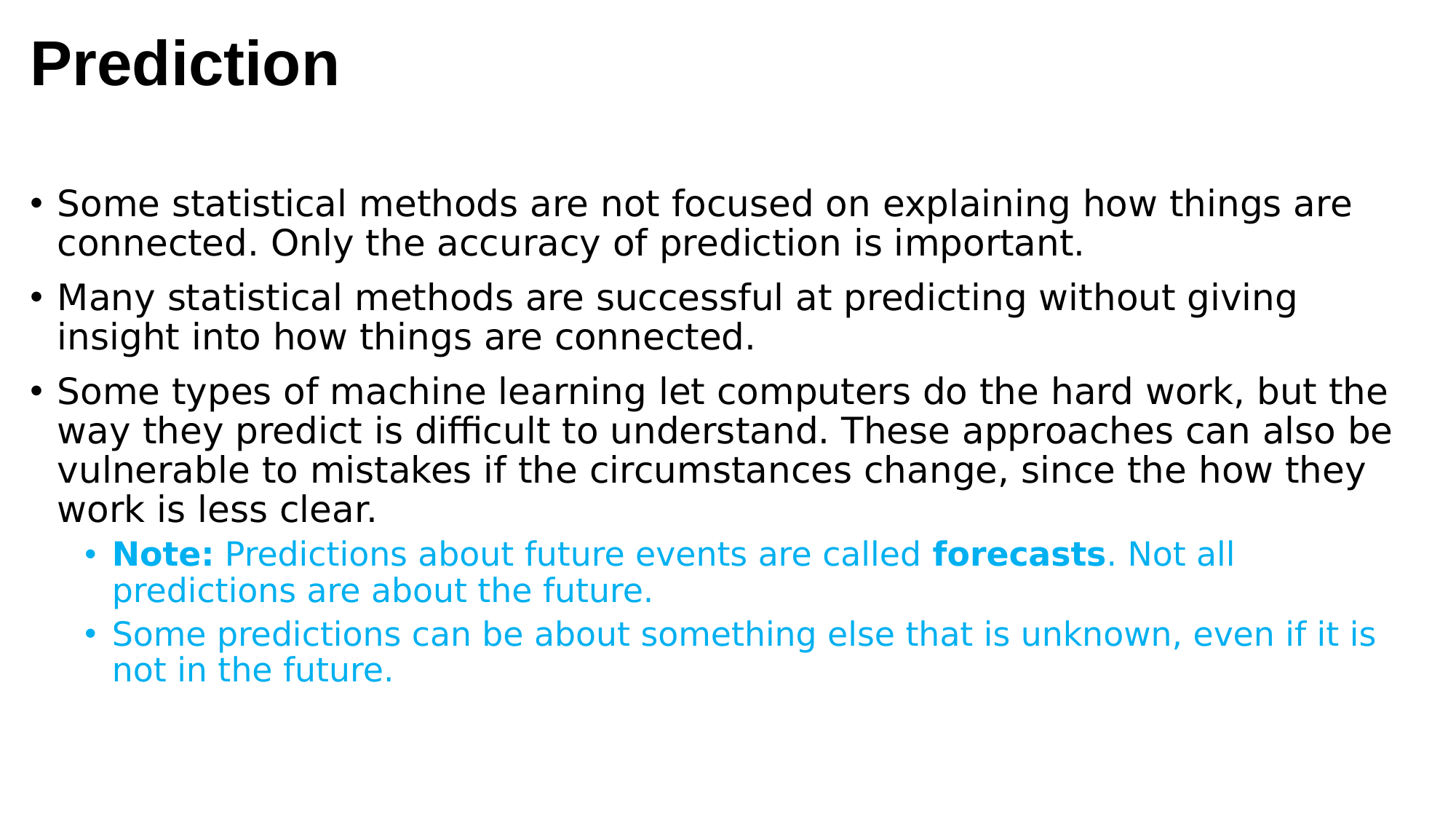

# Prediction

Some statistical methods are not focused on explaining how things are connected. Only the accuracy of prediction is important.
Many statistical methods are successful at predicting without giving insight into how things are connected.
Some types of machine learning let computers do the hard work, but the way they predict is difficult to understand. These approaches can also be vulnerable to mistakes if the circumstances change, since the how they work is less clear.
Note: Predictions about future events are called forecasts. Not all predictions are about the future.
Some predictions can be about something else that is unknown, even if it is not in the future.